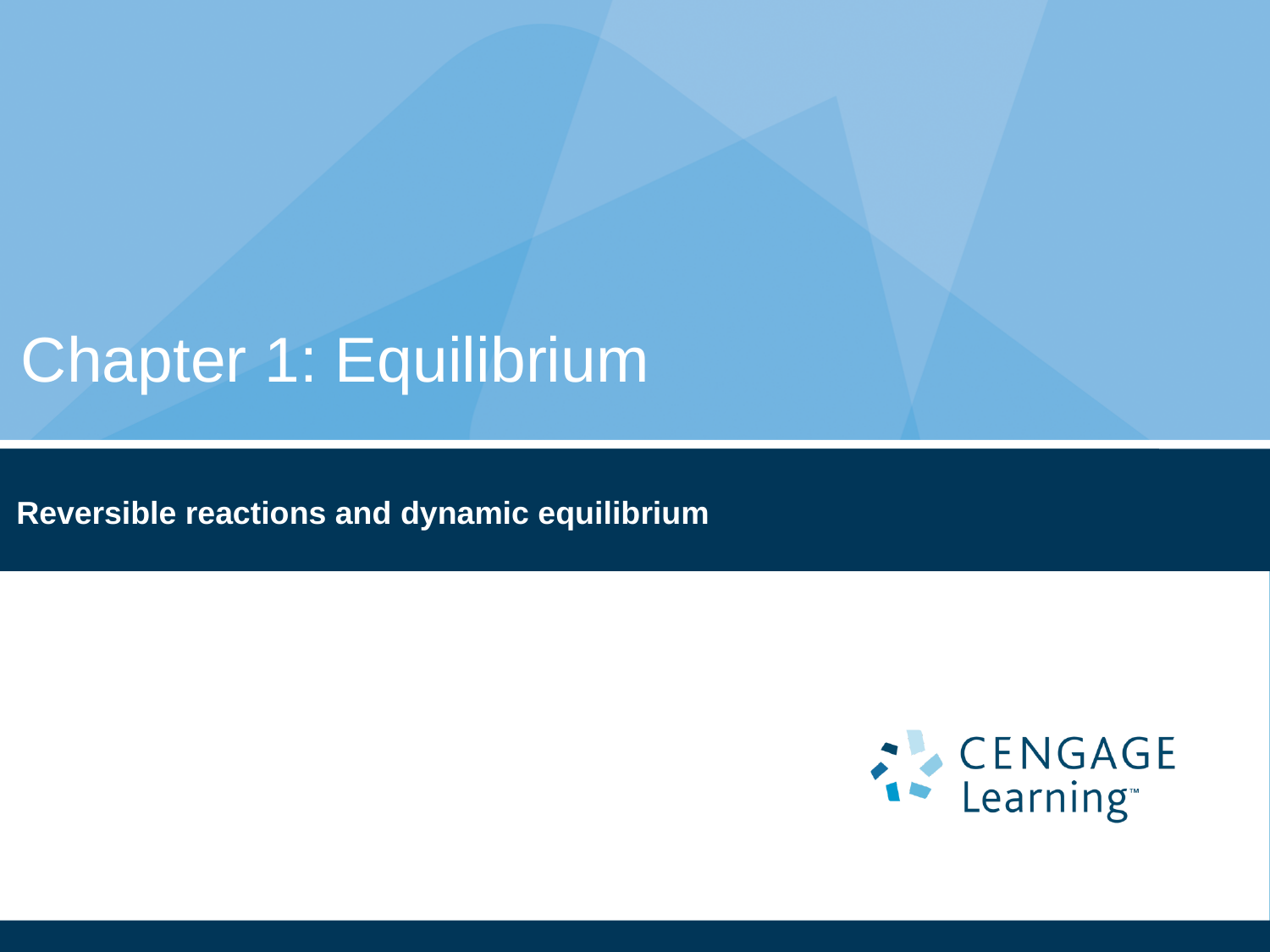

# Chapter 1: Equilibrium
Reversible reactions and dynamic equilibrium